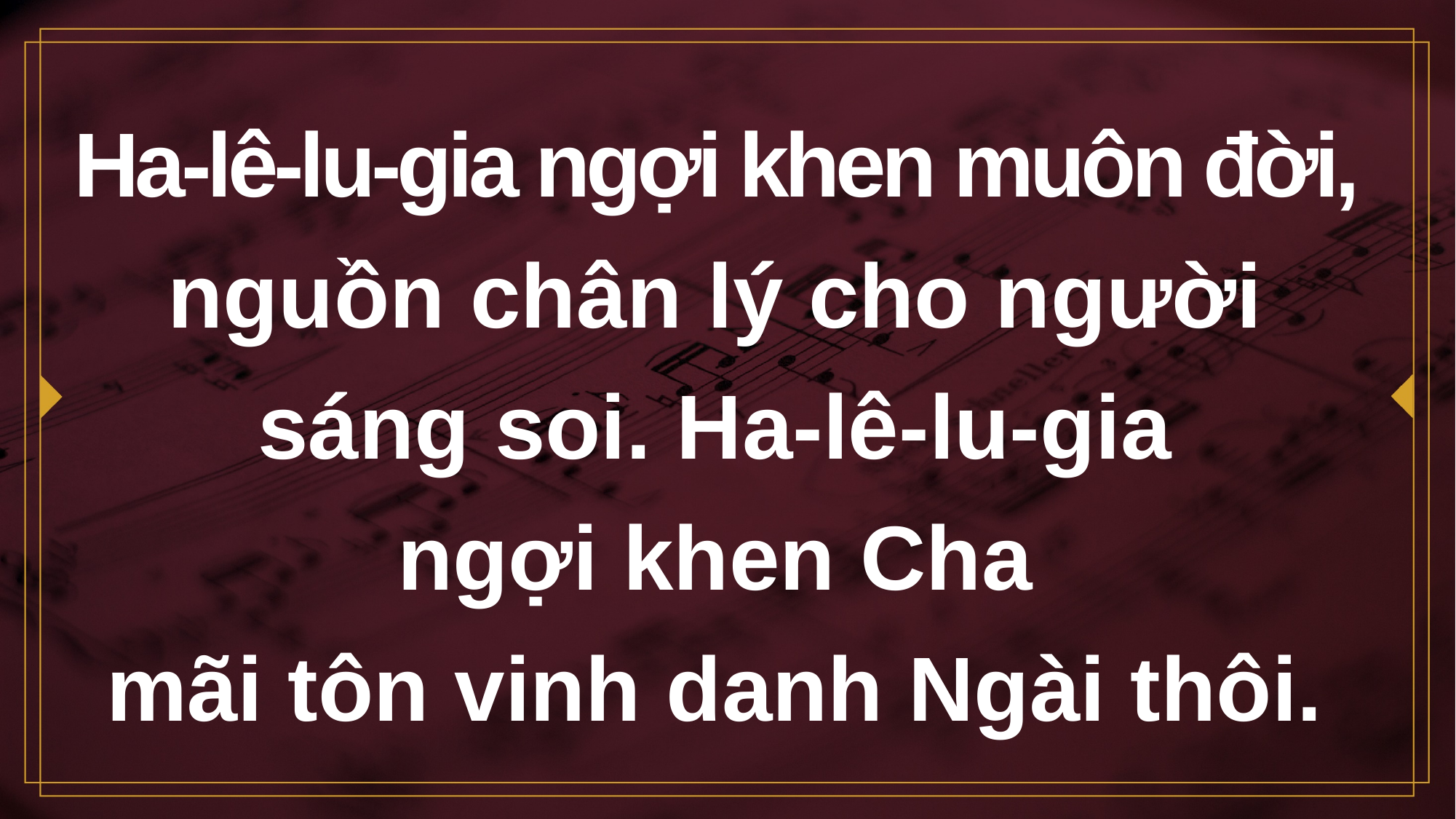

# Ha-lê-lu-gia ngợi khen muôn đời,
nguồn chân lý cho người
sáng soi. Ha-lê-lu-gia
ngợi khen Cha
mãi tôn vinh danh Ngài thôi.